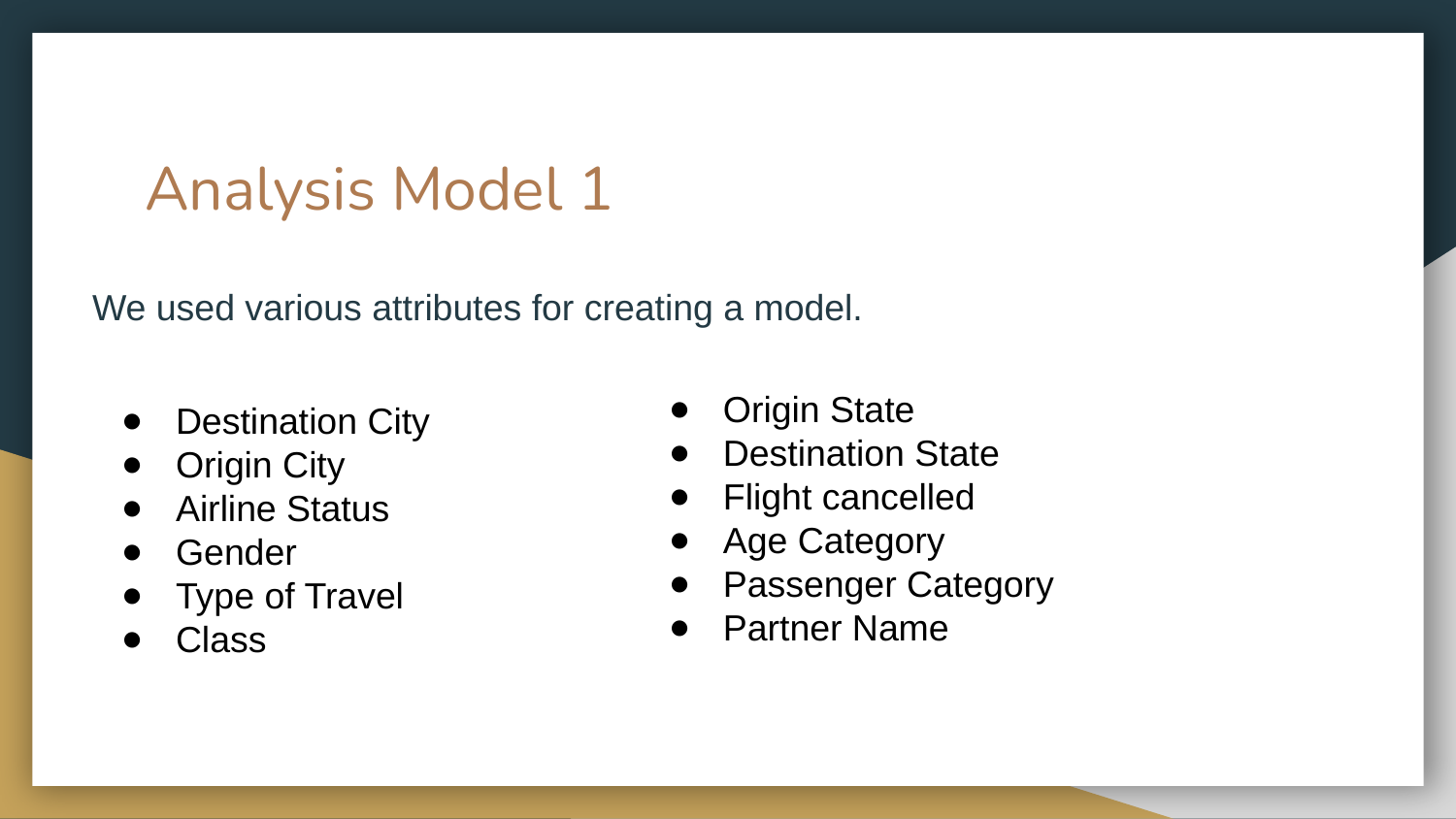

# Analysis Model 1
We used various attributes for creating a model.

Origin State
Destination State
Flight cancelled
Age Category
Passenger Category
Partner Name

Destination City
Origin City
Airline Status
Gender
Type of Travel
Class